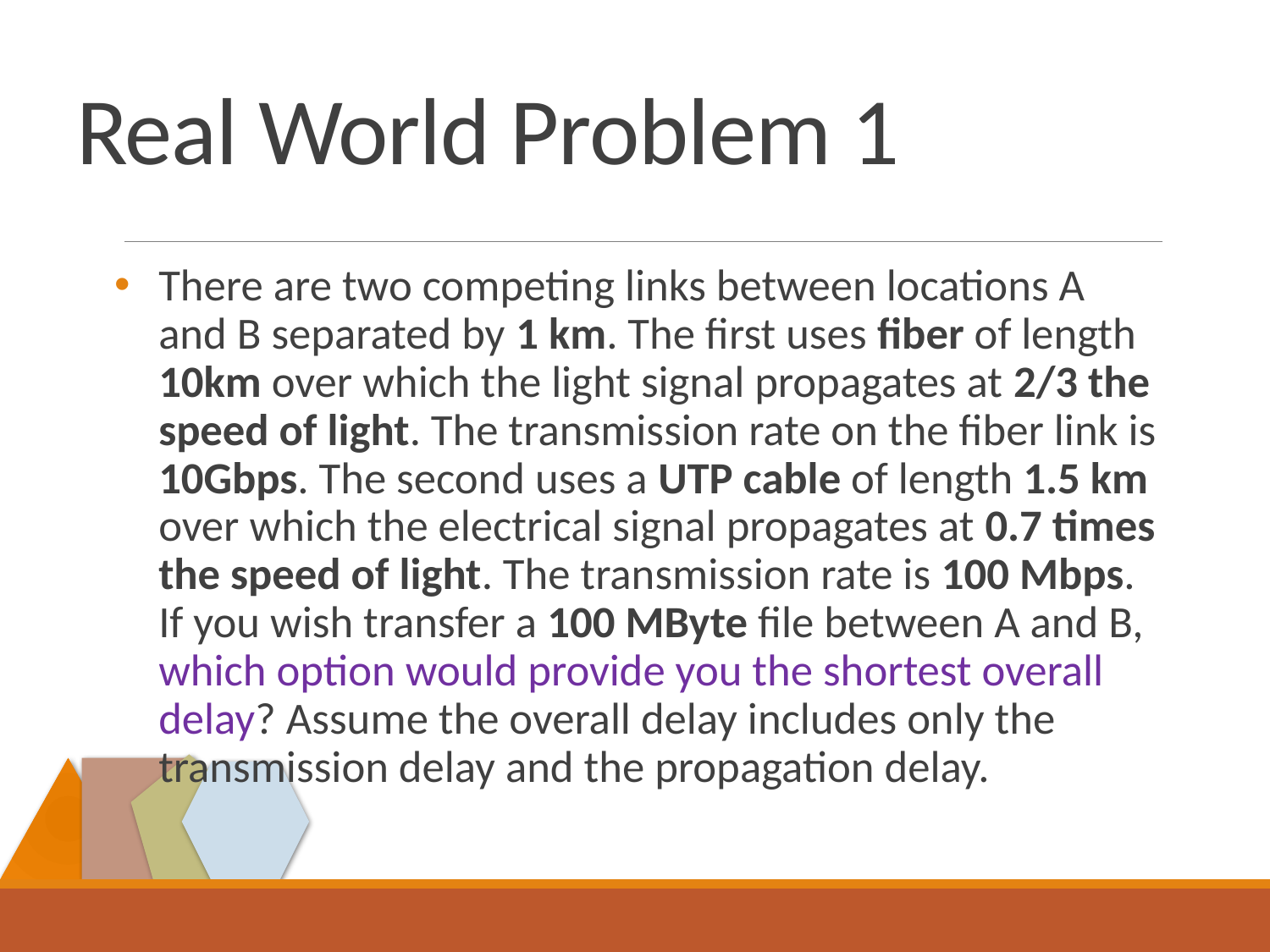

# Real World Problem 1
There are two competing links between locations A and B separated by 1 km. The first uses fiber of length 10km over which the light signal propagates at 2/3 the speed of light. The transmission rate on the fiber link is 10Gbps. The second uses a UTP cable of length 1.5 km over which the electrical signal propagates at 0.7 times the speed of light. The transmission rate is 100 Mbps. If you wish transfer a 100 MByte file between A and B, which option would provide you the shortest overall delay? Assume the overall delay includes only the transmission delay and the propagation delay.